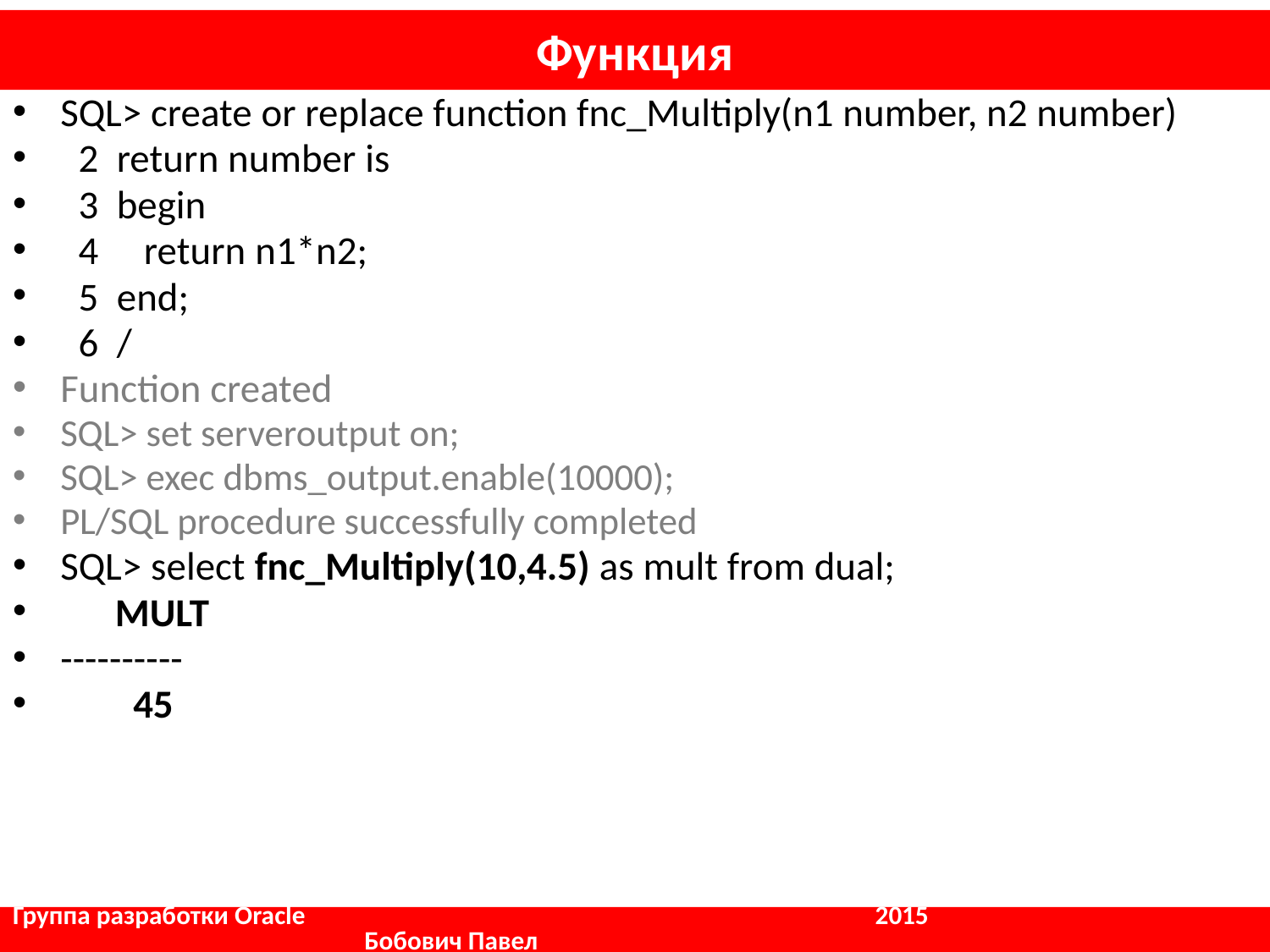

# Функция
SQL> create or replace function fnc_Multiply(n1 number, n2 number)
  2  return number is
  3  begin
  4     return n1*n2;
  5  end;
  6  /
Function created
SQL> set serveroutput on;
SQL> exec dbms_output.enable(10000);
PL/SQL procedure successfully completed
SQL> select fnc_Multiply(10,4.5) as mult from dual;
      MULT
----------
        45
Группа разработки Oracle				                 2015		 	                                      Бобович Павел